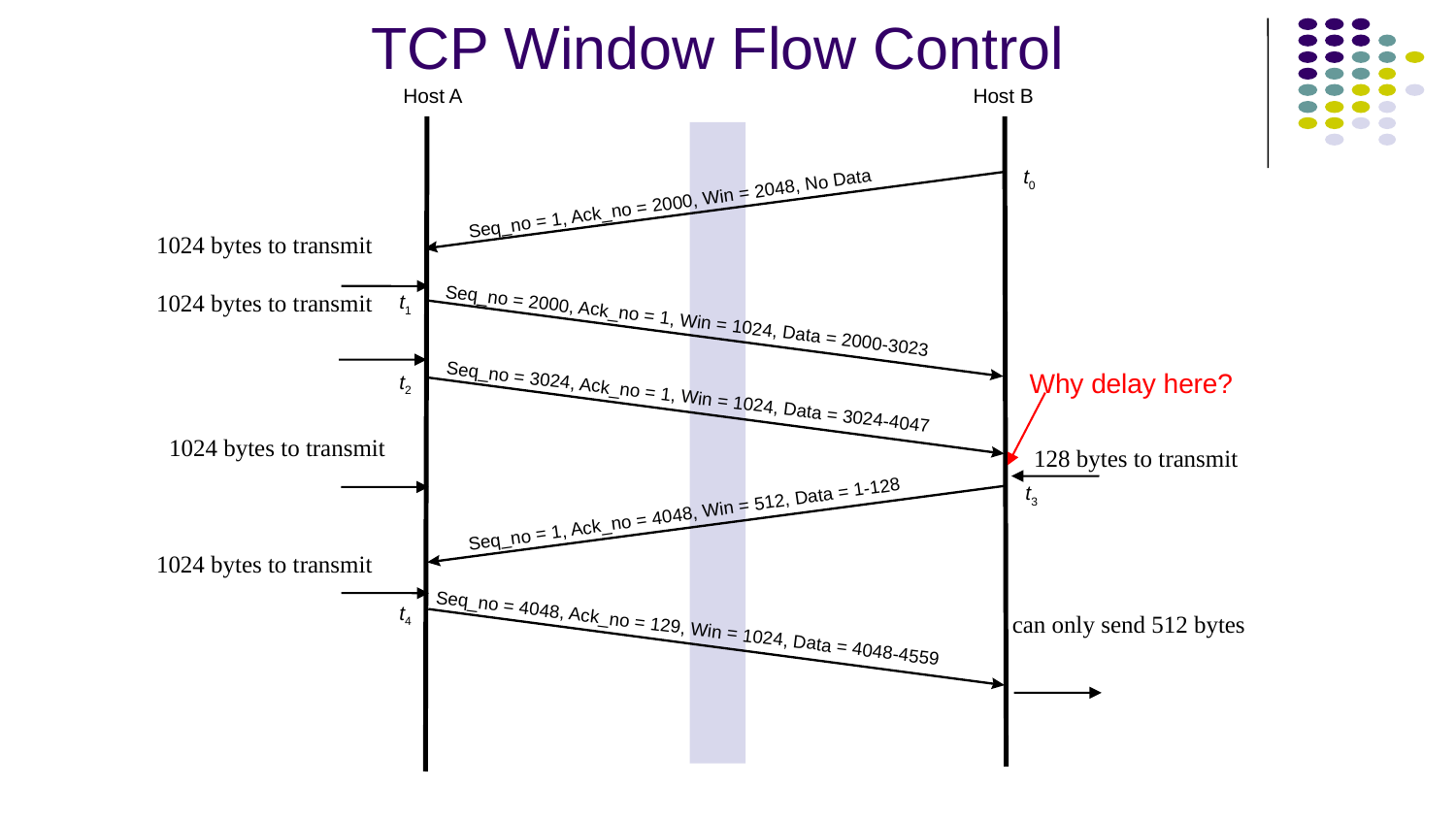

TCP Window Flow Control
Host A
Host B

t0

Seq_no = 1, Ack_no = 2000, Win = 2048, No Data

t1

Seq_no = 2000, Ack_no = 1, Win = 1024, Data = 2000-3023

t2

Seq_no = 3024, Ack_no = 1, Win = 1024, Data = 3024-4047

t3

Seq_no = 1, Ack_no = 4048, Win = 512, Data = 1-128

t4

Seq_no = 4048, Ack_no = 129, Win = 1024, Data = 4048-4559

1024 bytes to transmit

1024 bytes to transmit
Why delay here?

1024 bytes to transmit
128 bytes to transmit

1024 bytes to transmit

can only send 512 bytes